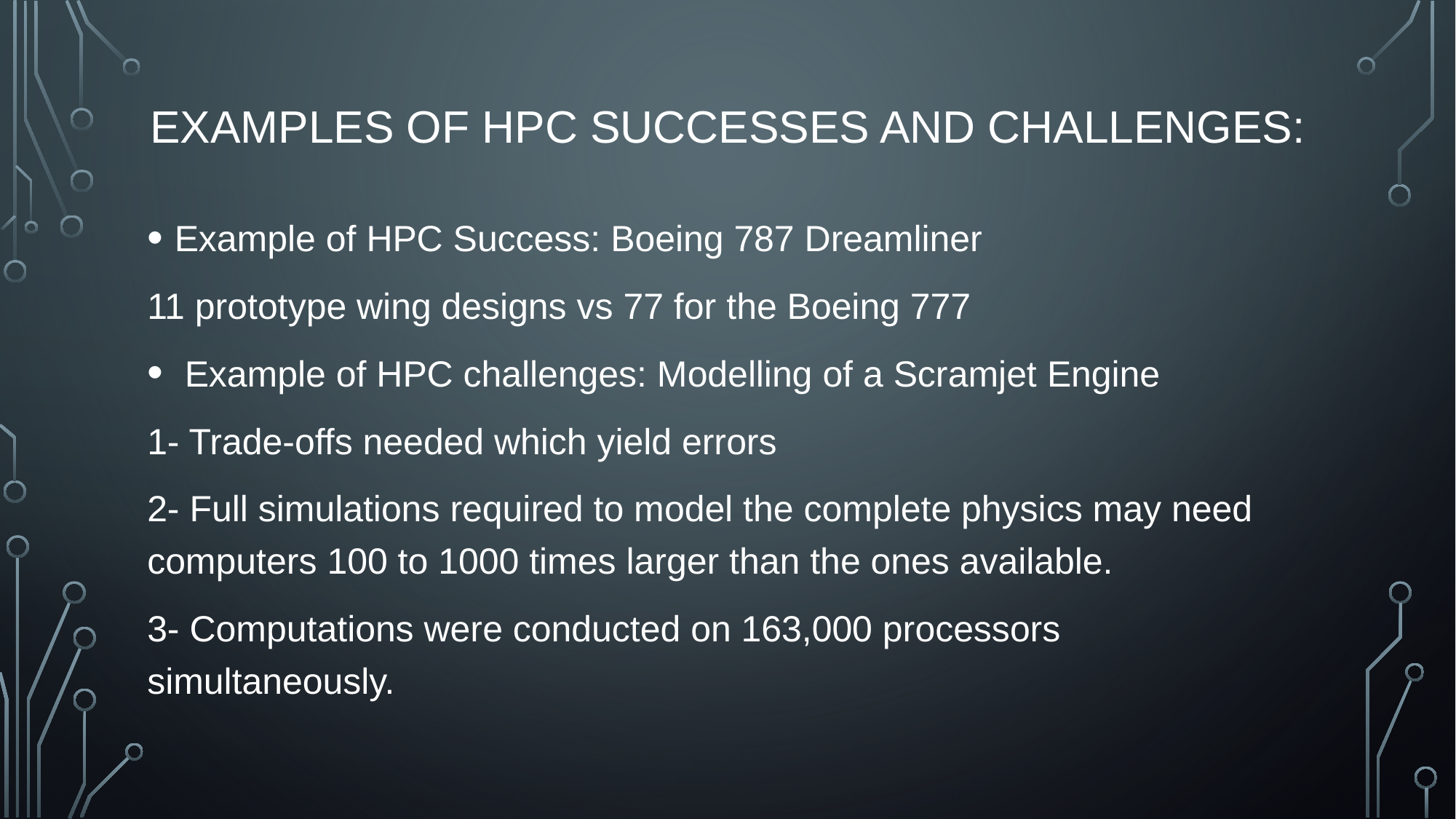

# Examples of HPC Successes and challenges:
Example of HPC Success: Boeing 787 Dreamliner
11 prototype wing designs vs 77 for the Boeing 777
 Example of HPC challenges: Modelling of a Scramjet Engine
1- Trade-offs needed which yield errors
2- Full simulations required to model the complete physics may need computers 100 to 1000 times larger than the ones available.
3- Computations were conducted on 163,000 processors simultaneously.